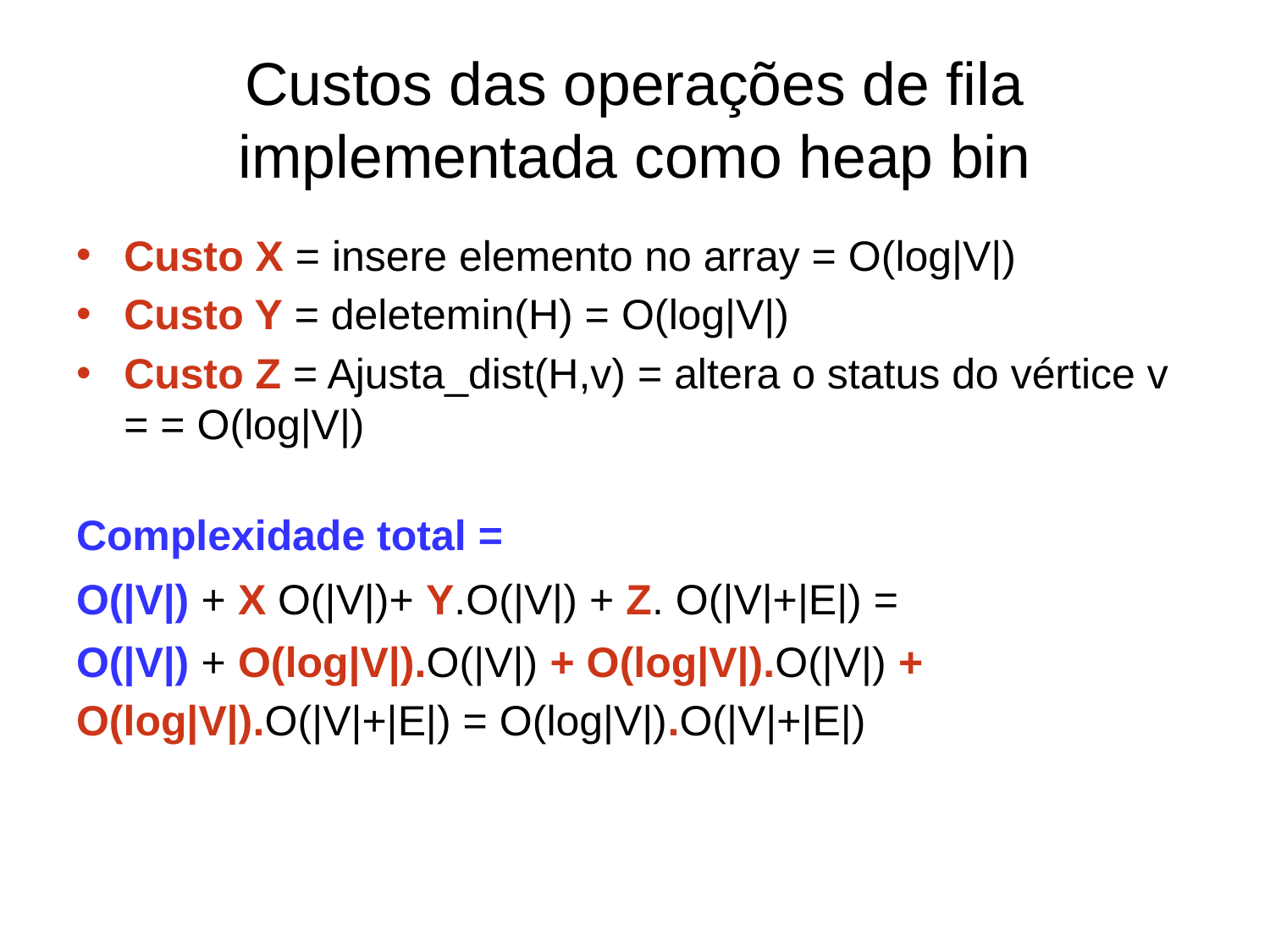

# Custos das operações de fila implementada como heap bin
Custo X = insere elemento no array = O(log|V|)
Custo Y = deletemin(H) = O(log|V|)
Custo Z = Ajusta_dist(H,v) = altera o status do vértice v = = O(log|V|)

Complexidade total =
O(|V|) + X O(|V|)+ Y.O(|V|) + Z. O(|V|+|E|) =
O(|V|) + O(log|V|).O(|V|) + O(log|V|).O(|V|) +
O(log|V|).O(|V|+|E|) = O(log|V|).O(|V|+|E|)